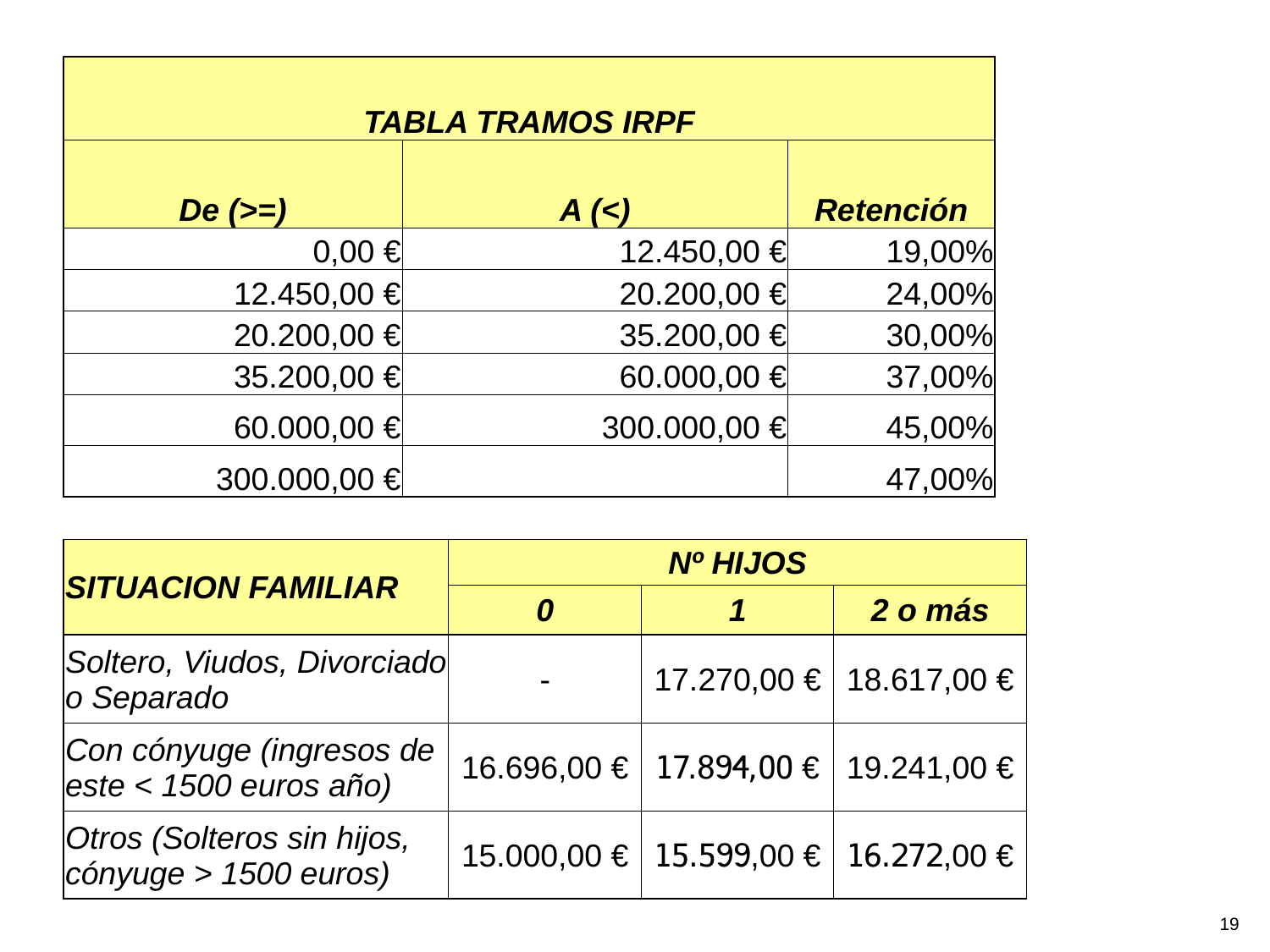

| TABLA TRAMOS IRPF |  |  |
| --- | --- | --- |
| De (>=) | A (<) | Retención |
| 0,00 € | 12.450,00 € | 19,00% |
| 12.450,00 € | 20.200,00 € | 24,00% |
| 20.200,00 € | 35.200,00 € | 30,00% |
| 35.200,00 € | 60.000,00 € | 37,00% |
| 60.000,00 € | 300.000,00 € | 45,00% |
| 300.000,00 € |  | 47,00% |
| SITUACION FAMILIAR | Nº HIJOS |  |  |
| --- | --- | --- | --- |
|  | 0 | 1 | 2 o más |
| Soltero, Viudos, Divorciado o Separado | - | 17.270,00 € | 18.617,00 € |
| Con cónyuge (ingresos de este < 1500 euros año) | 16.696,00 € | 17.894,00 € | 19.241,00 € |
| Otros (Solteros sin hijos, cónyuge > 1500 euros) | 15.000,00 € | 15.599,00 € | 16.272,00 € |
19